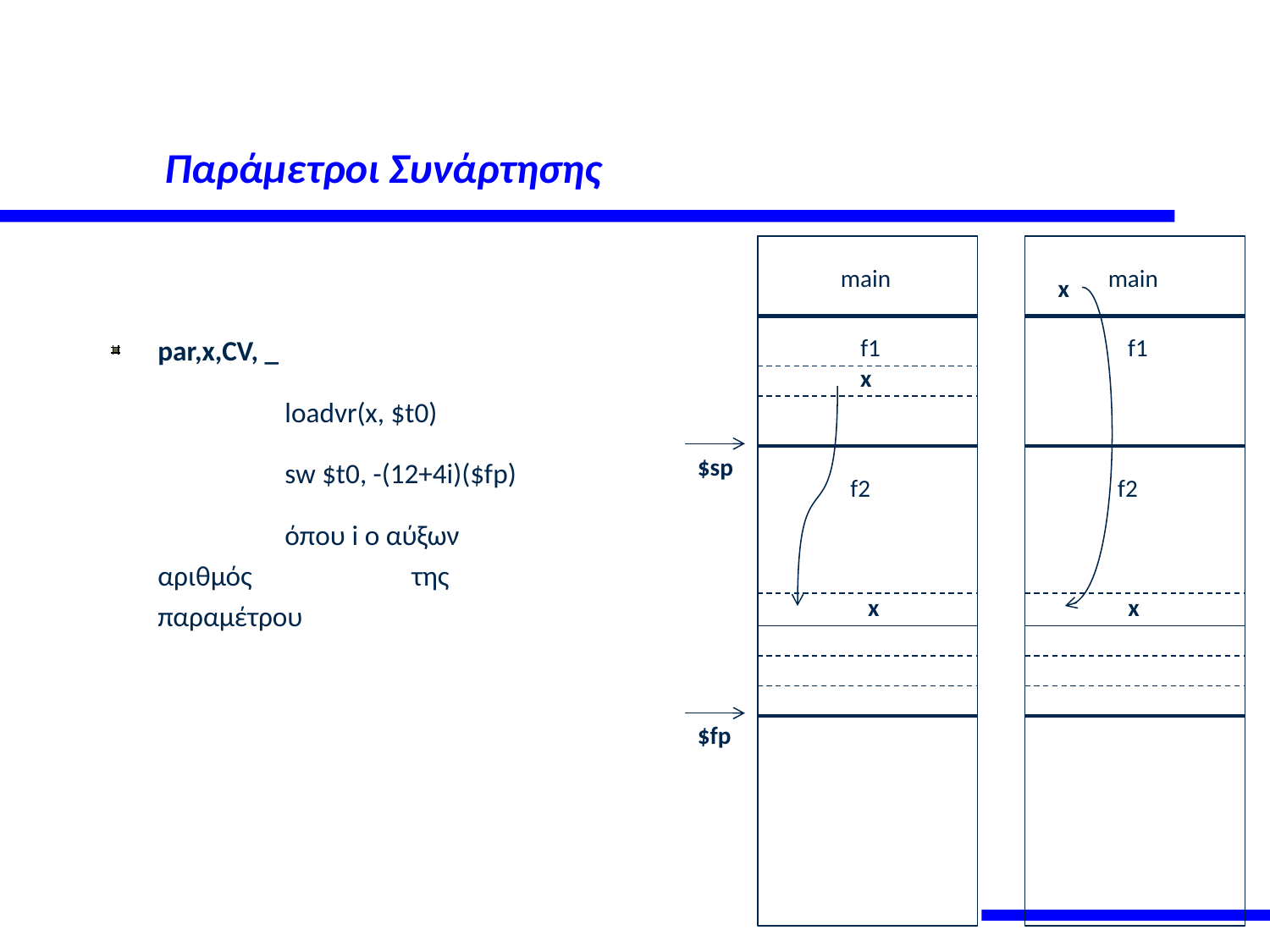

# Παράμετροι Συνάρτησης

main
main

par,x,CV, _
		loadvr(x, $t0)
		sw $t0, -(12+4i)($fp)
		όπου i ο αύξων αριθμός 		της παραμέτρου
x
f1
f1
x
$sp
f2
f2
x
x
$fp